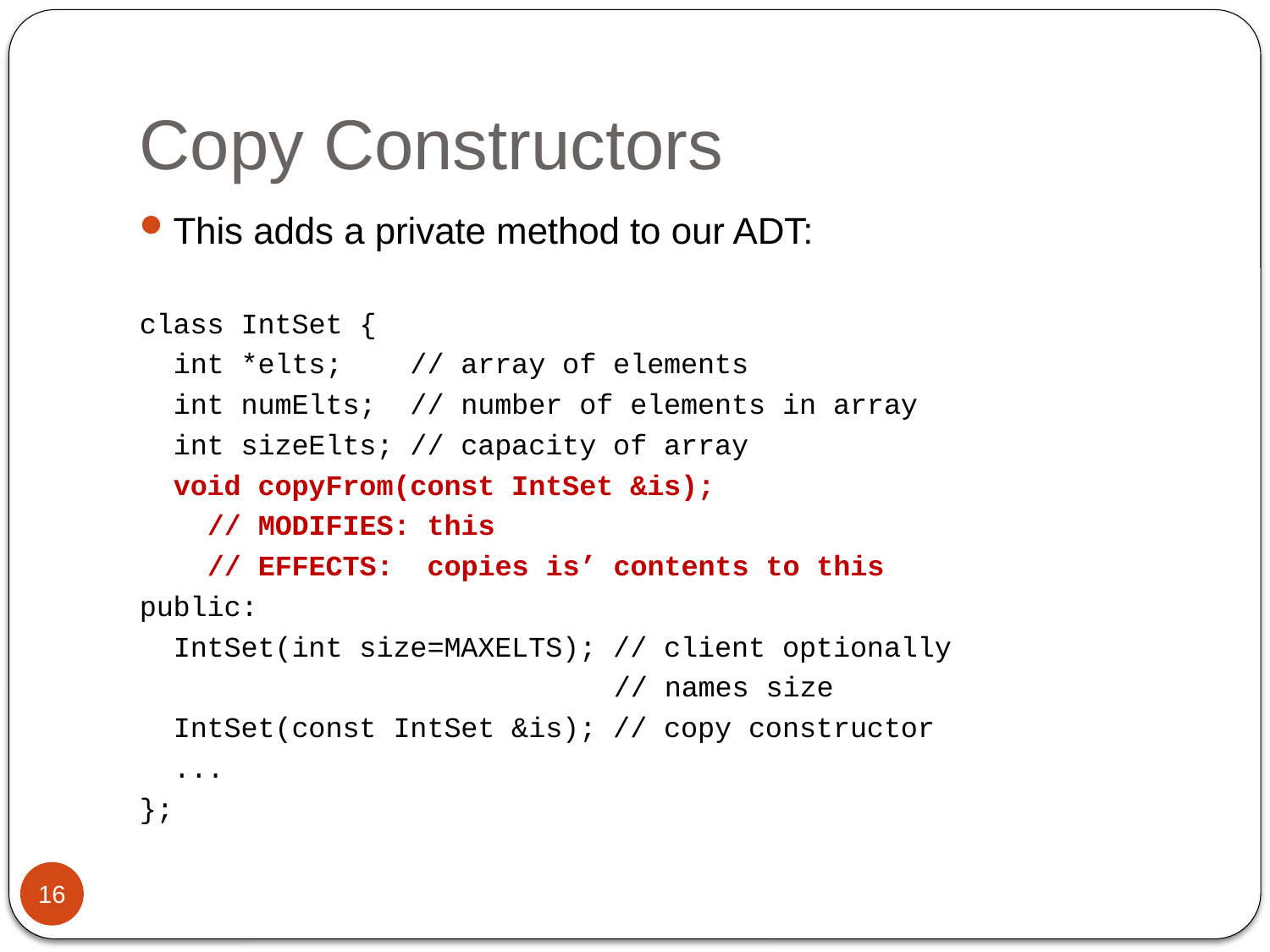

# Copy Constructors
This adds a private method to our ADT:

class IntSet {
  int *elts;    // array of elements
  int numElts;  // number of elements in array
  int sizeElts; // capacity of array
  void copyFrom(const IntSet &is);
    // MODIFIES: this
    // EFFECTS:  copies is’ contents to this
public:
  IntSet(int size=MAXELTS); // client optionally
                            // names size
  IntSet(const IntSet &is); // copy constructor
  ...
};
16